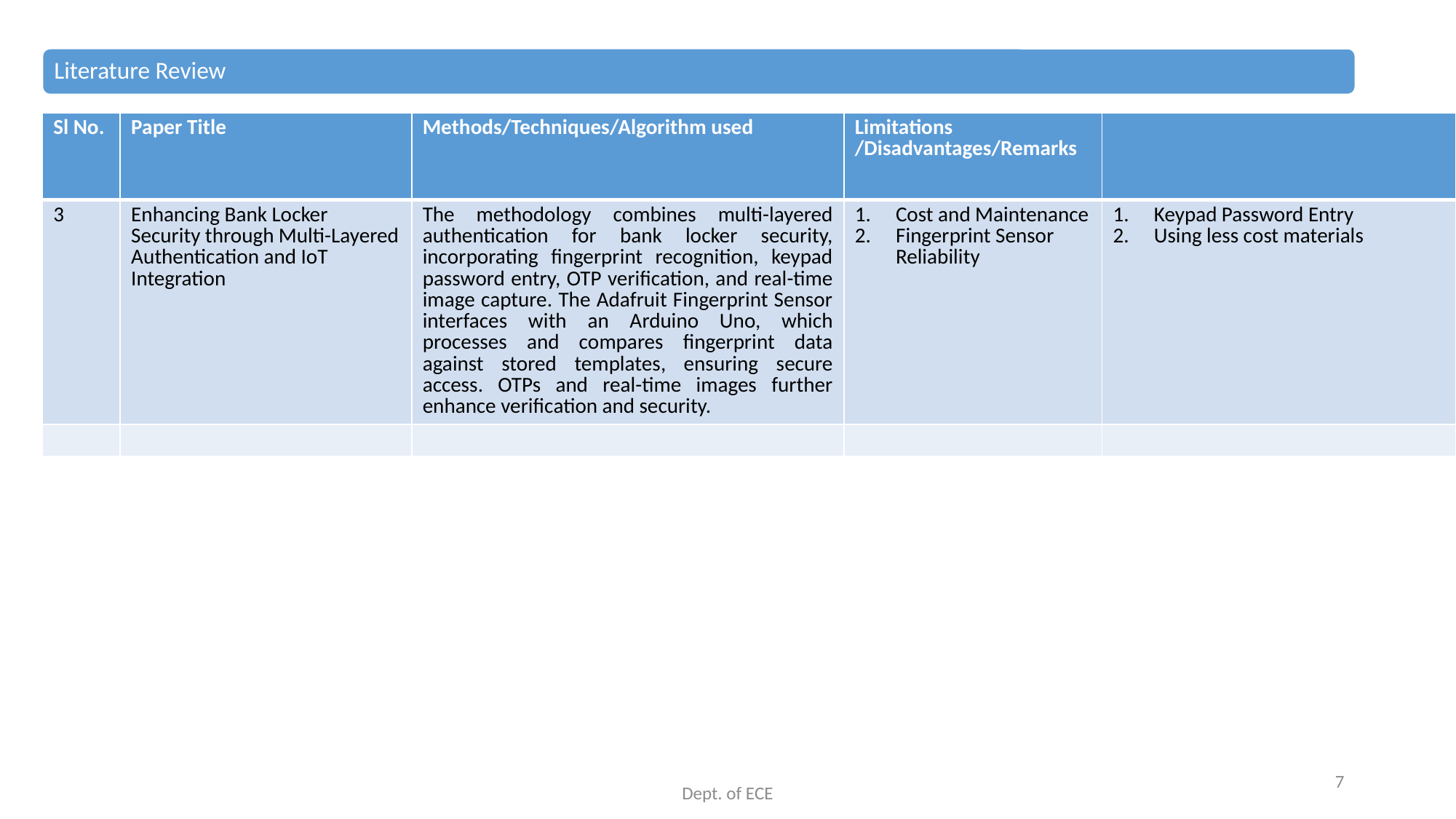

Literature Review
| Sl No. | Paper Title | Methods/Techniques/Algorithm used | Limitations /Disadvantages/Remarks |  |
| --- | --- | --- | --- | --- |
| 3 | Enhancing Bank Locker Security through Multi-Layered Authentication and IoT Integration | The methodology combines multi-layered authentication for bank locker security, incorporating fingerprint recognition, keypad password entry, OTP verification, and real-time image capture. The Adafruit Fingerprint Sensor interfaces with an Arduino Uno, which processes and compares fingerprint data against stored templates, ensuring secure access. OTPs and real-time images further enhance verification and security. | Cost and Maintenance Fingerprint Sensor Reliability | Keypad Password Entry Using less cost materials |
|  |  |  |  |  |
7
Dept. of ECE